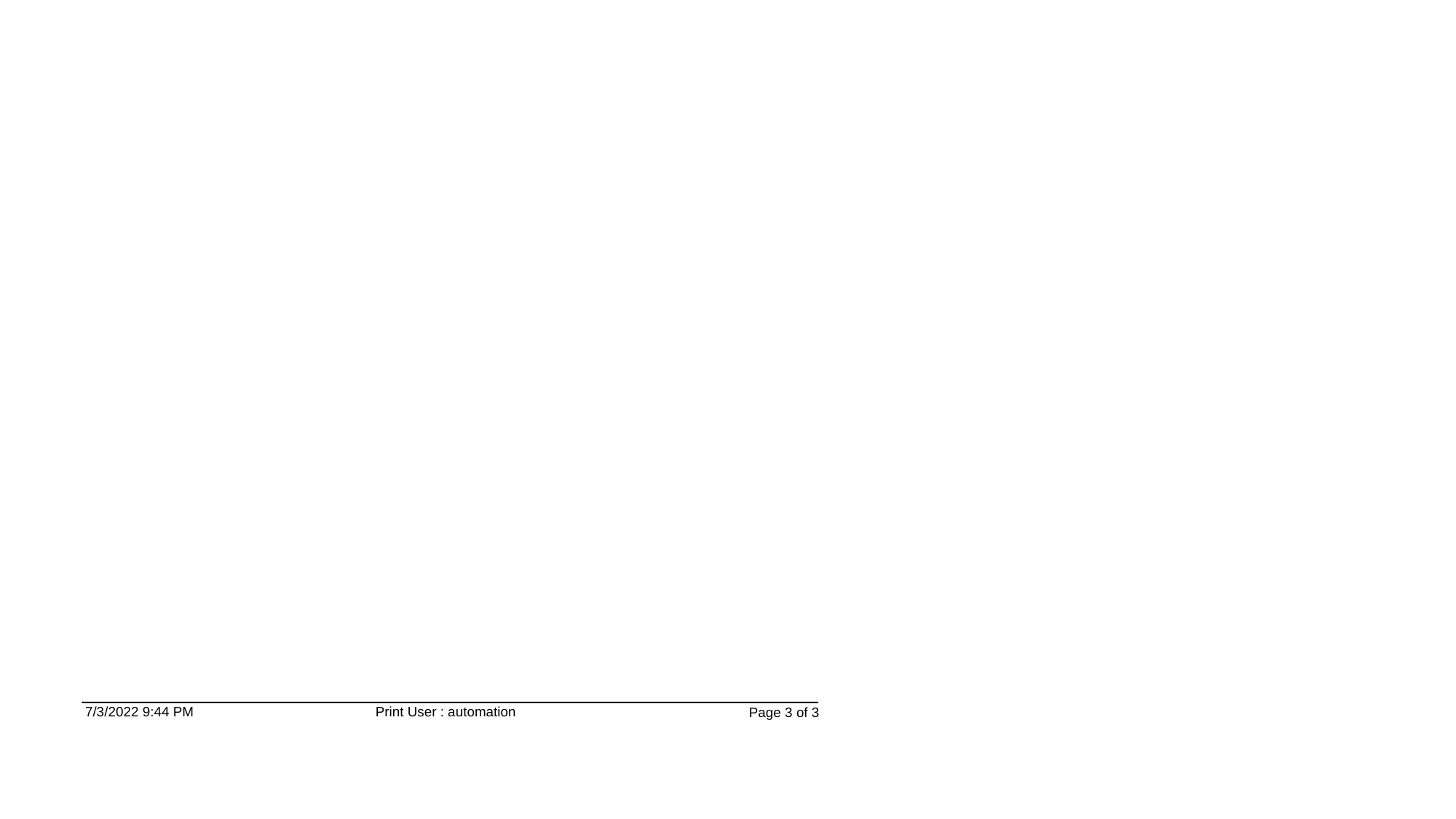

7/3/2022 9:44 PM
Print User : automation
Page 3 of 3